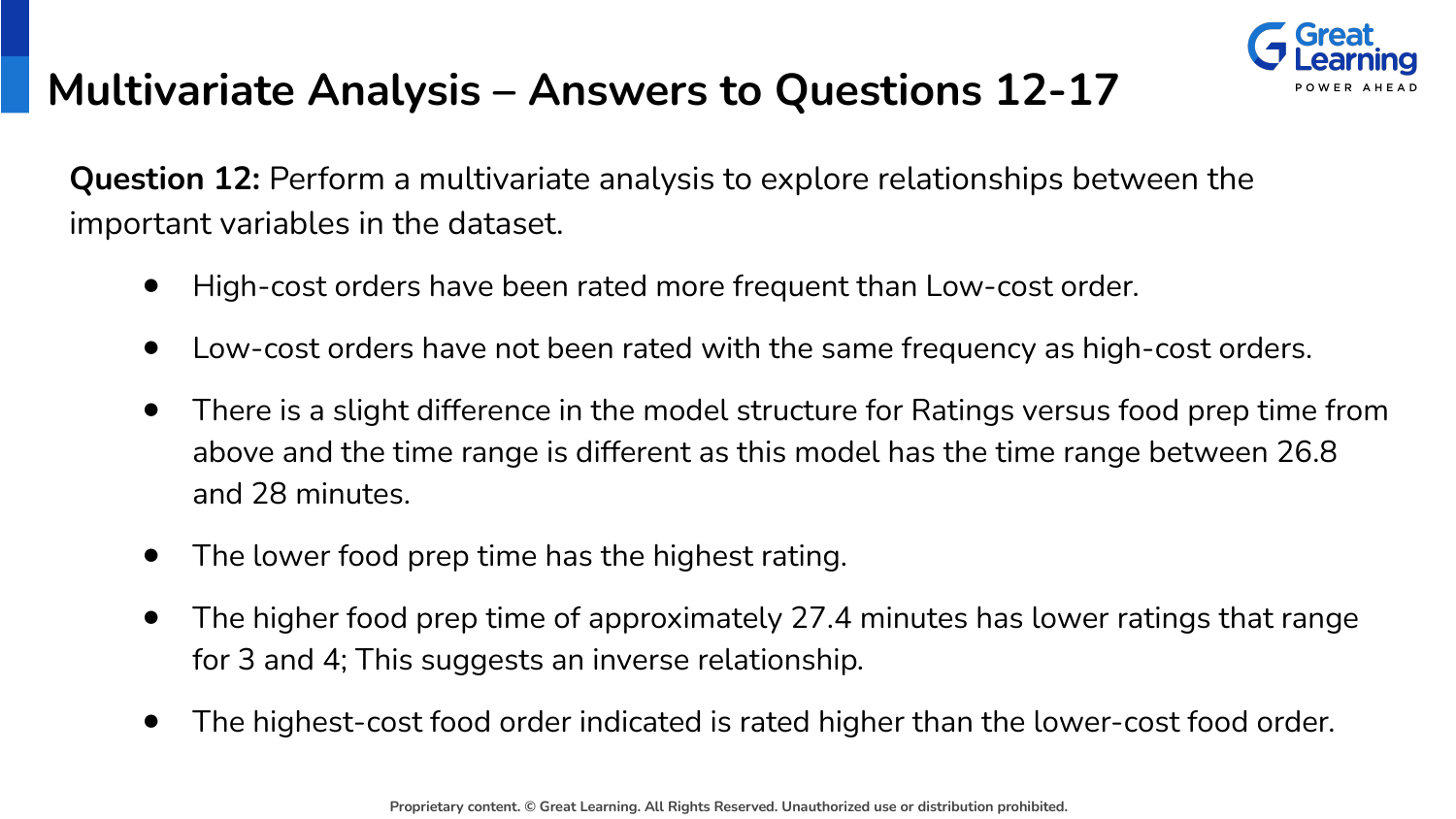

# Multivariate Analysis – Answers to Questions 12-17
Question 12: Perform a multivariate analysis to explore relationships between the important variables in the dataset.
High-cost orders have been rated more frequent than Low-cost order.
Low-cost orders have not been rated with the same frequency as high-cost orders.
There is a slight difference in the model structure for Ratings versus food prep time from above and the time range is different as this model has the time range between 26.8 and 28 minutes.
The lower food prep time has the highest rating.
The higher food prep time of approximately 27.4 minutes has lower ratings that range for 3 and 4; This suggests an inverse relationship.
The highest-cost food order indicated is rated higher than the lower-cost food order.